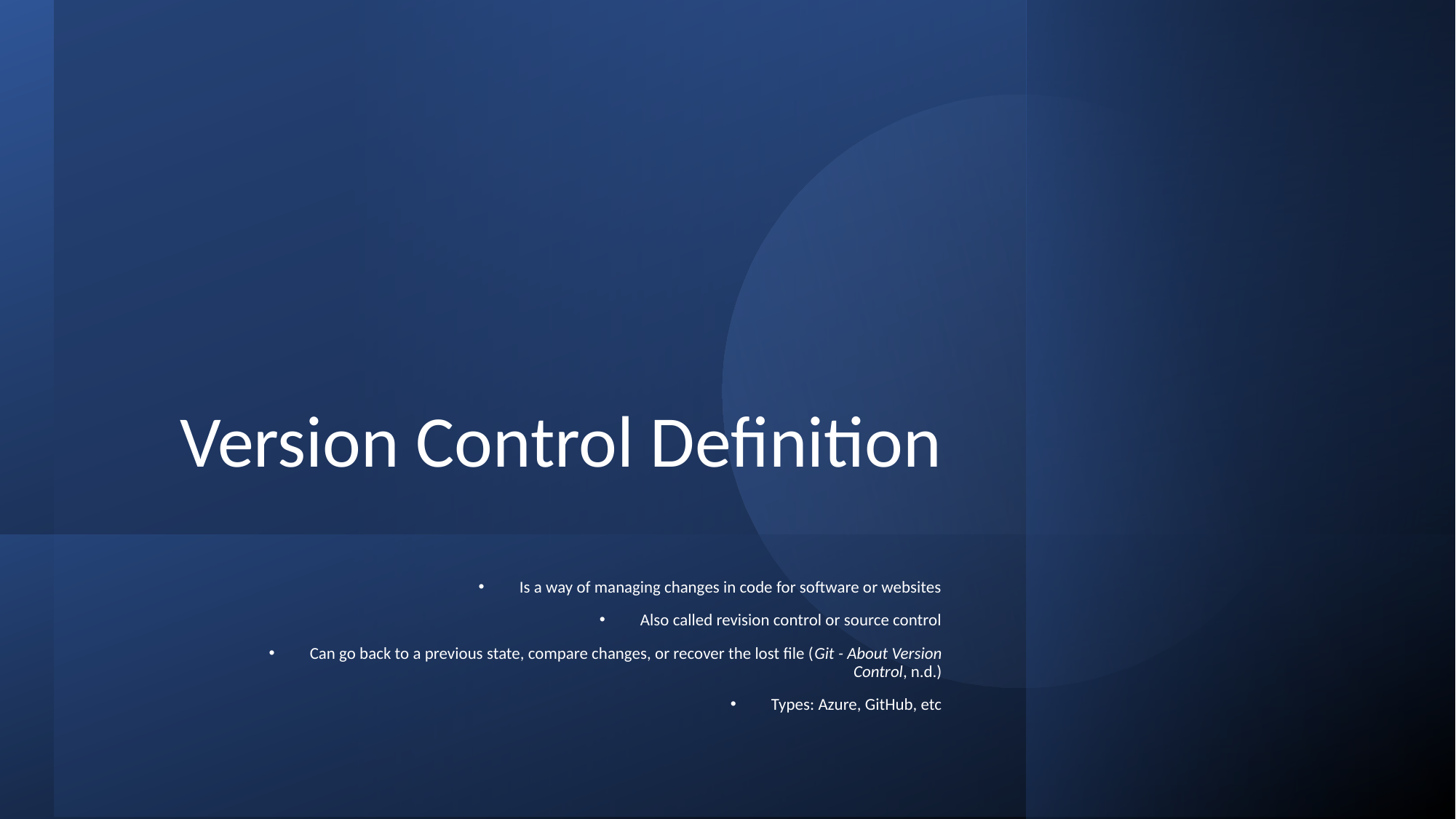

# Version Control Definition

Is a way of managing changes in code for software or websites
Also called revision control or source control
Can go back to a previous state, compare changes, or recover the lost file (Git - About Version Control, n.d.)
Types: Azure, GitHub, etc